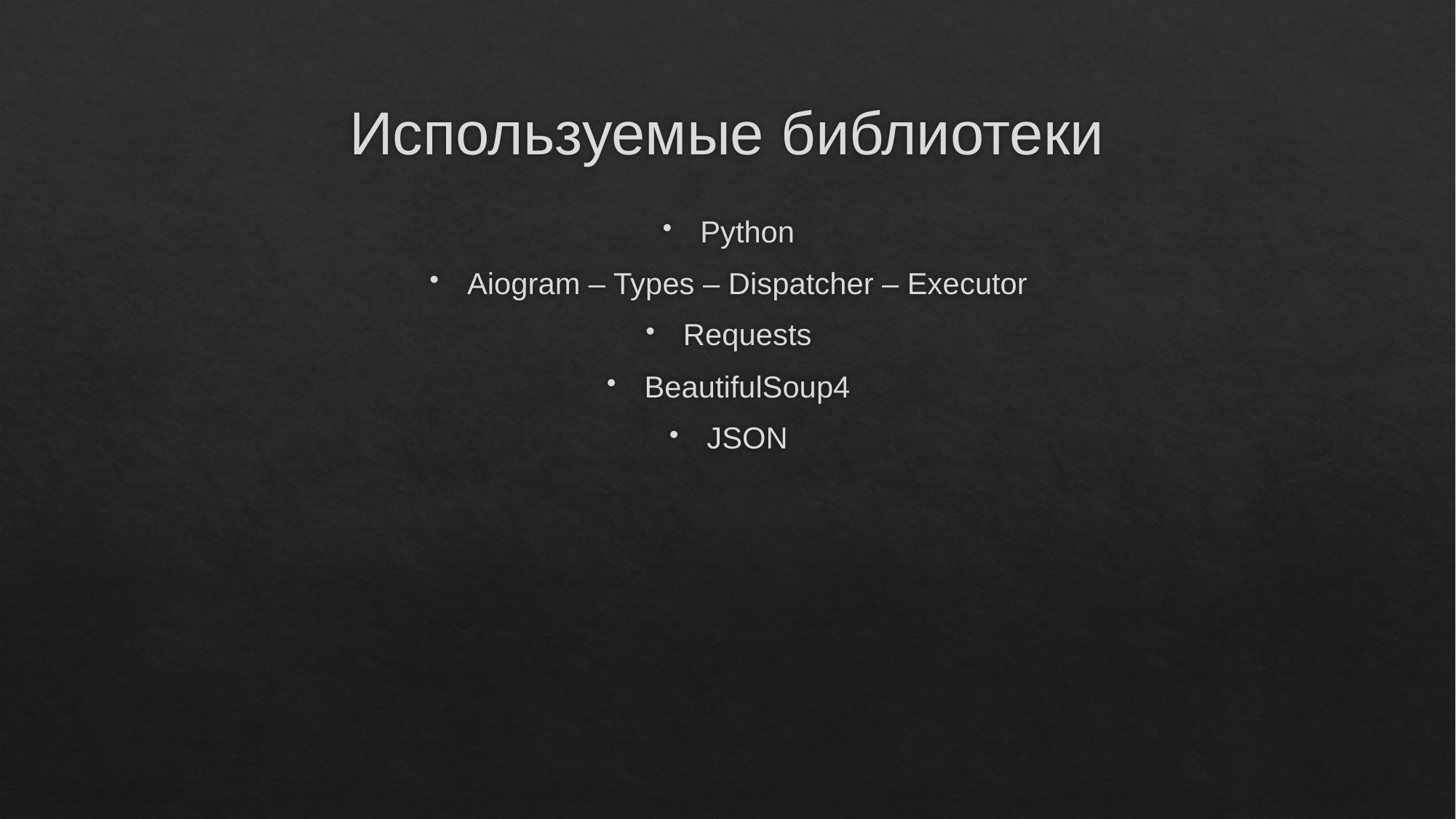

# Используемые библиотеки
Python
Aiogram – Types – Dispatcher – Executor
Requests
BeautifulSoup4
JSON